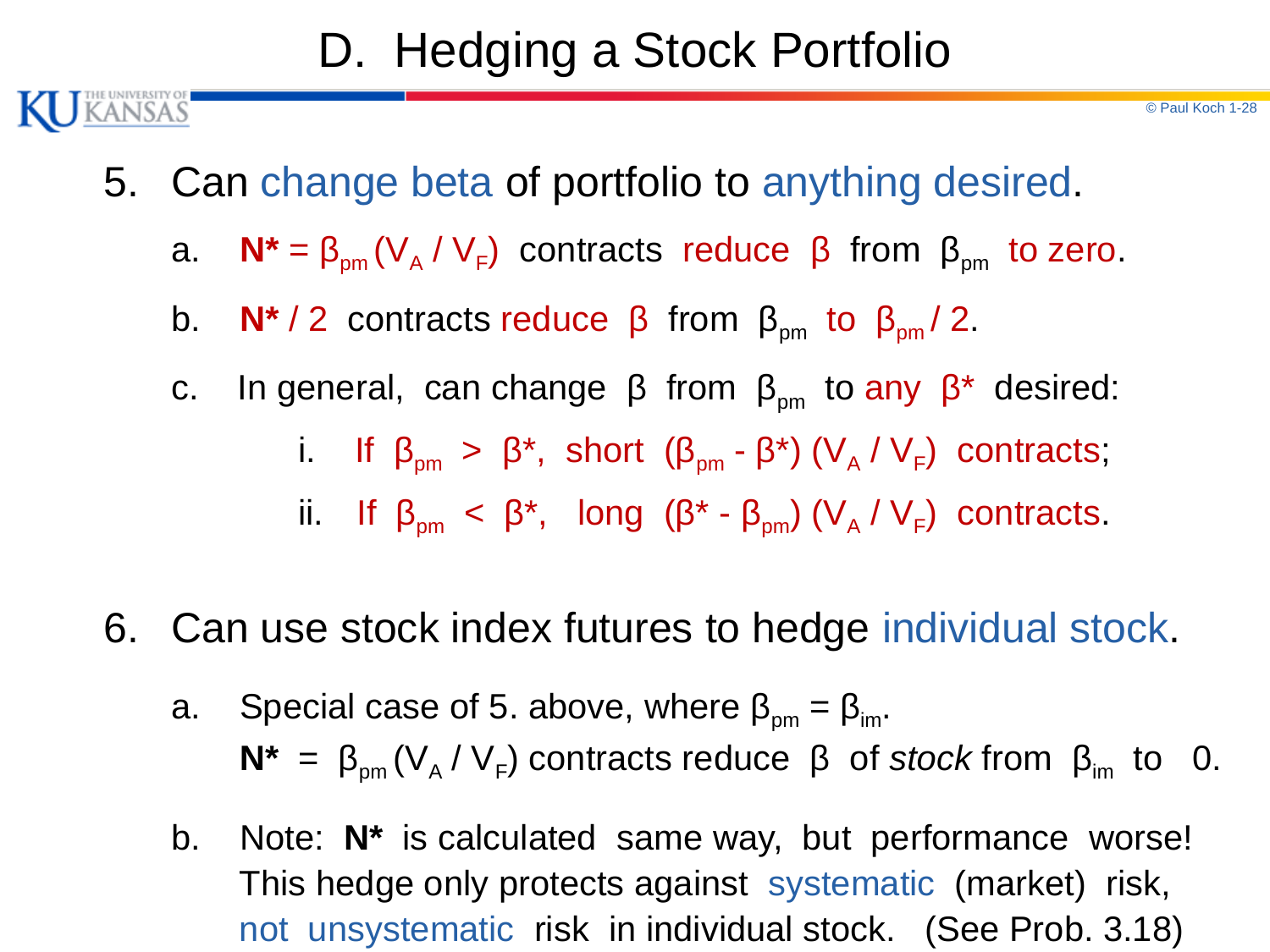

# D.  Hedging a Stock Portfolio
© Paul Koch 1-28
     5.	Can change beta of portfolio to anything desired.
	a.    N* = βpm (VA / VF)  contracts  reduce  β  from  βpm  to zero.
	b.    N* / 2  contracts reduce  β  from  βpm  to  βpm / 2.
	c.    In general,  can change  β  from  βpm  to any  β*  desired:
		i.    If  βpm  >  β*,  short  (βpm - β*) (VA / VF)  contracts;
		ii.    If  βpm  <  β*,   long  (β* - βpm) (VA / VF)  contracts.

     6.	Can use stock index futures to hedge individual stock.
	a.    Special case of 5. above, where βpm = βim.
	       N*  =  βpm (VA / VF) contracts reduce  β  of stock from  βim  to   0.
	b.    Note:  N*  is calculated  same way,  but  performance  worse!
	       This hedge only protects against  systematic  (market)  risk,
	       not  unsystematic  risk  in individual stock.   (See Prob. 3.18)